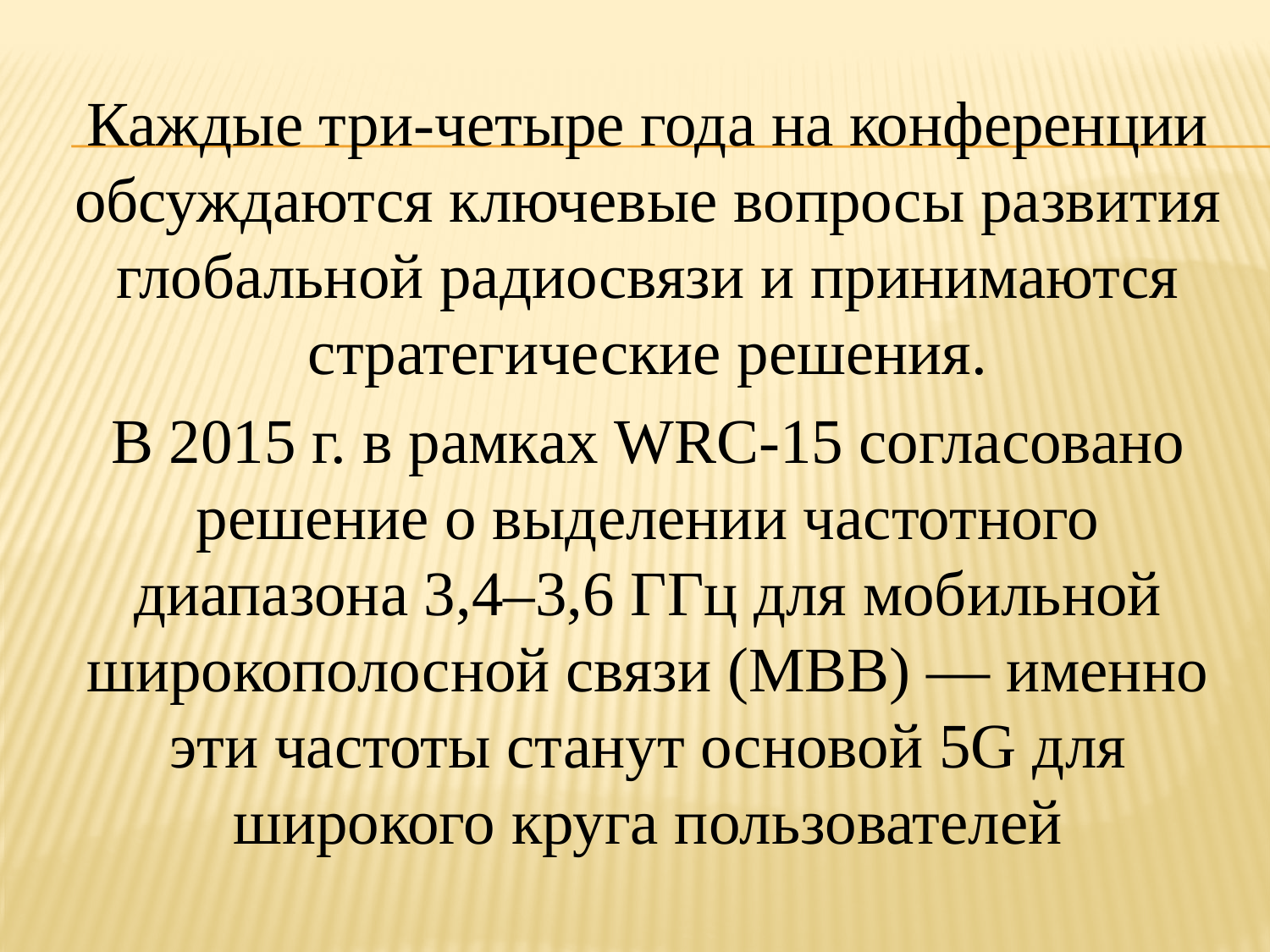

Каждые три-четыре года на конференции обсуждаются ключевые вопросы развития глобальной радиосвязи и принимаются стратегические решения.
В 2015 г. в рамках WRC-15 согласовано решение о выделении частотного диапазона 3,4–3,6 ГГц для мобильной широкополосной связи (MBB) — именно эти частоты станут основой 5G для широкого круга пользователей